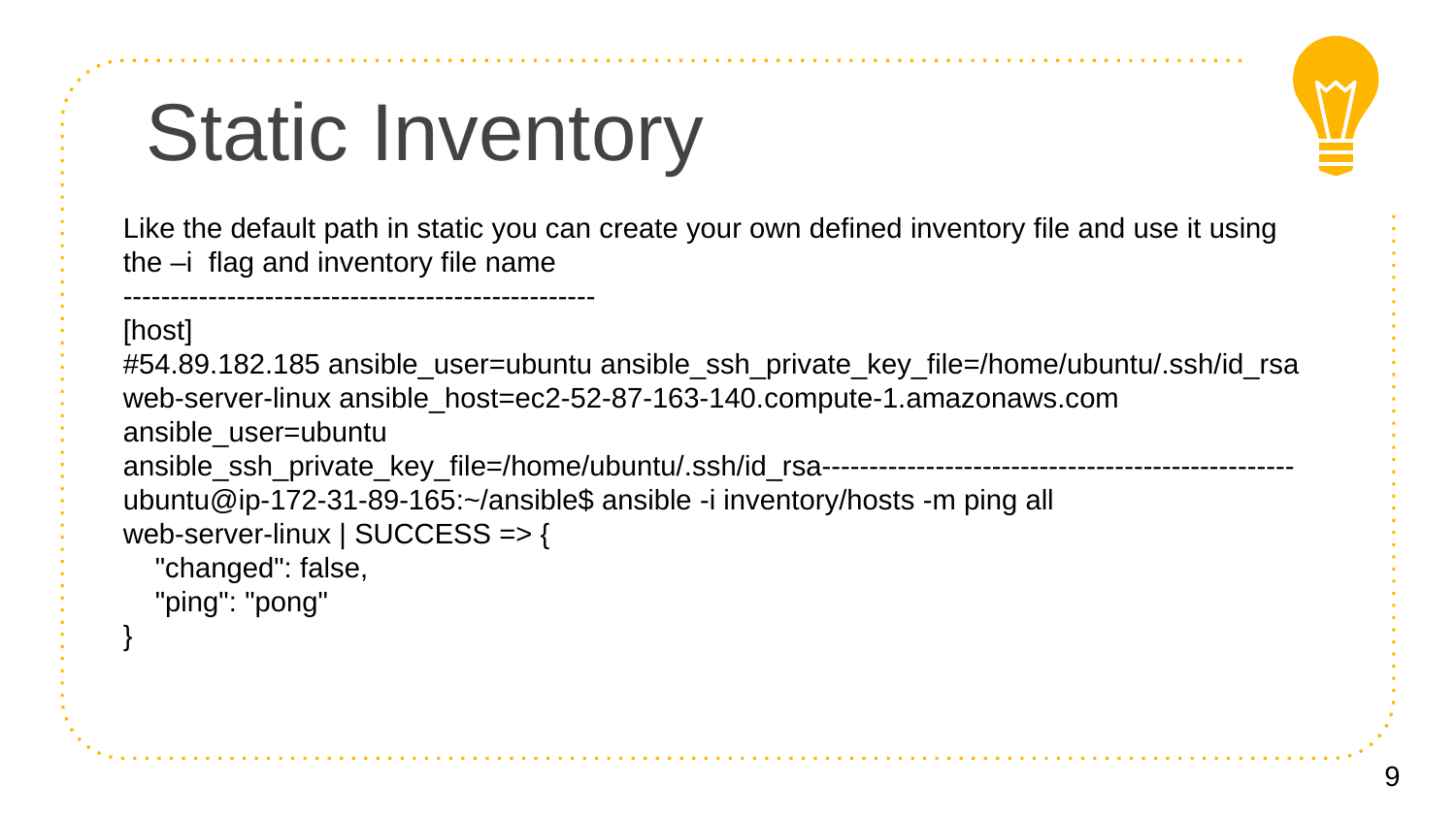

# Static Inventory
Like the default path in static you can create your own defined inventory file and use it using the –i  flag and inventory file name
--------------------------------------------------
[host]
#54.89.182.185 ansible_user=ubuntu ansible_ssh_private_key_file=/home/ubuntu/.ssh/id_rsa
web-server-linux ansible_host=ec2-52-87-163-140.compute-1.amazonaws.com ansible_user=ubuntu ansible_ssh_private_key_file=/home/ubuntu/.ssh/id_rsa--------------------------------------------------
ubuntu@ip-172-31-89-165:~/ansible$ ansible -i inventory/hosts -m ping all
web-server-linux | SUCCESS => {
    "changed": false,
    "ping": "pong"
}

9